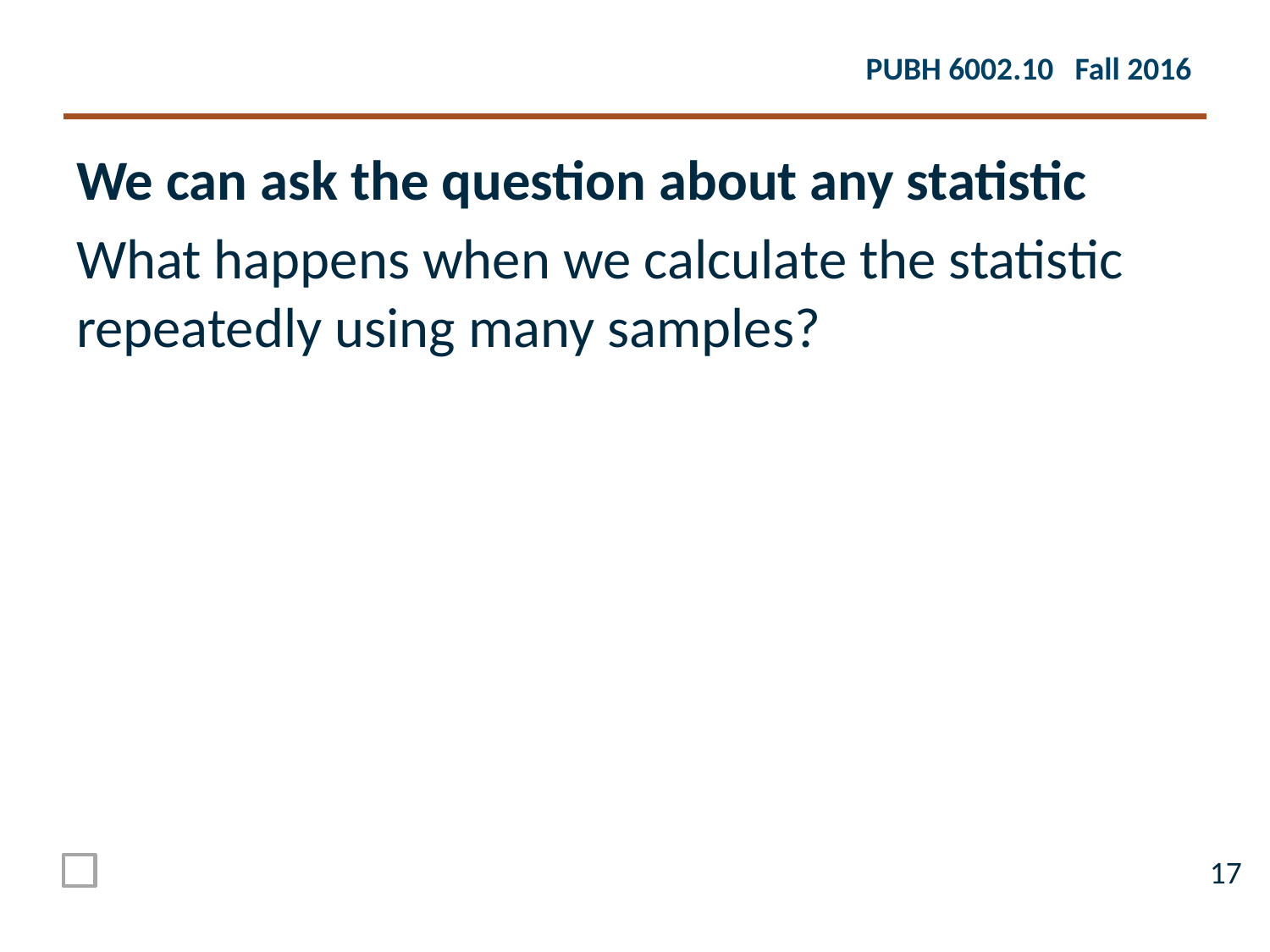

We can ask the question about any statistic
What happens when we calculate the statistic repeatedly using many samples?